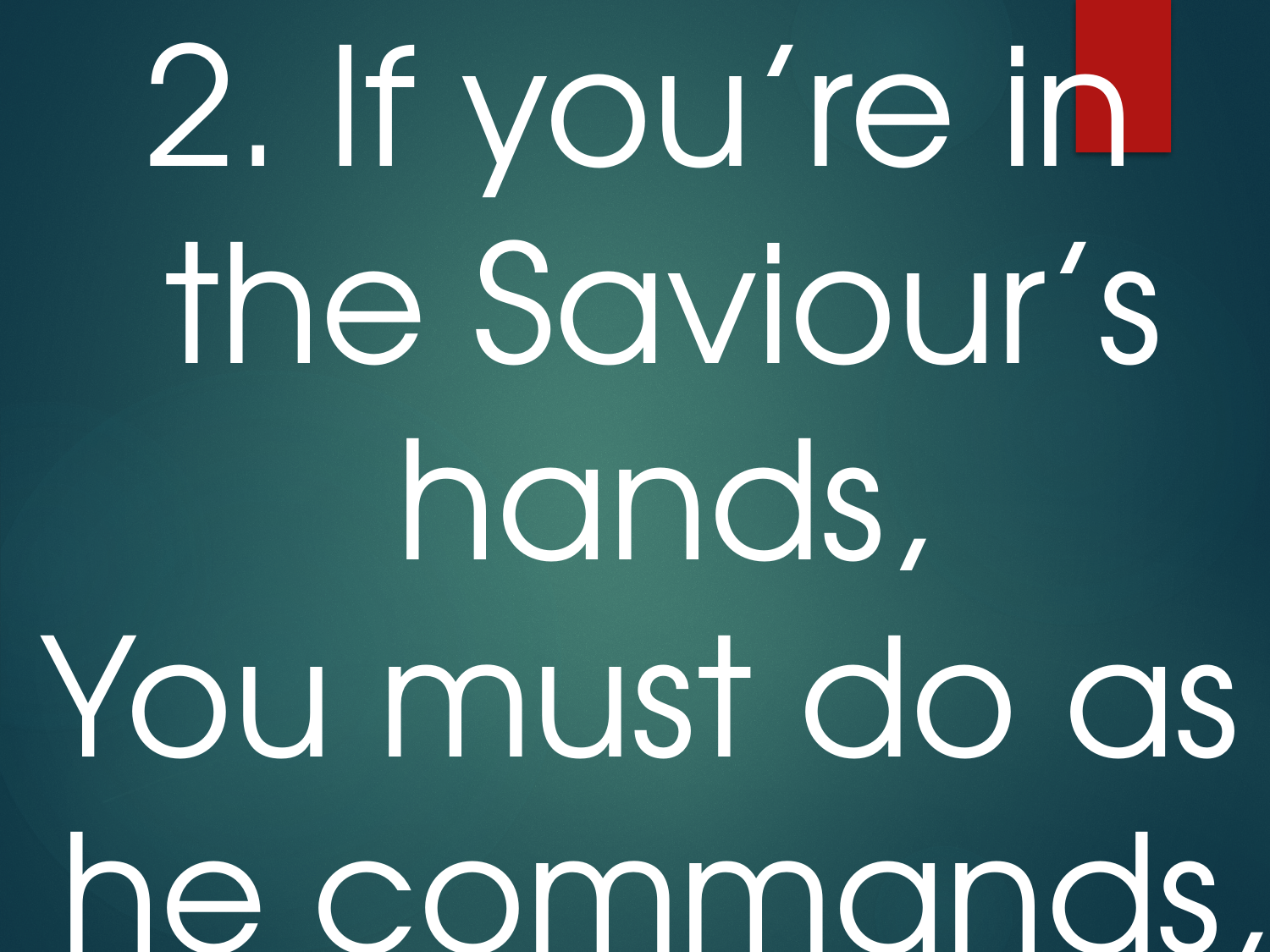

2. If you’re in the Saviour’s hands,
You must do as he commands,